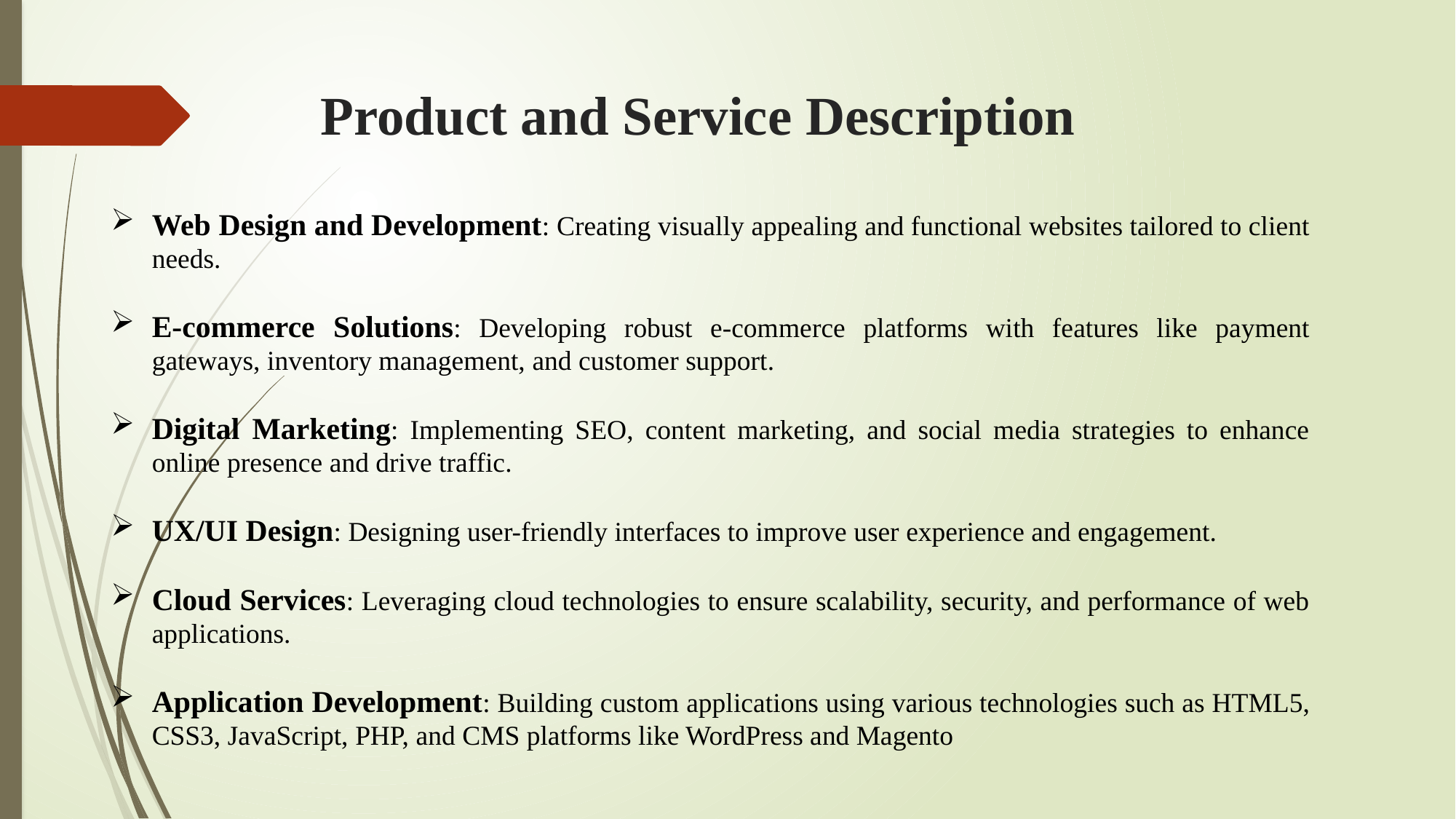

# Product and Service Description
Web Design and Development: Creating visually appealing and functional websites tailored to client needs.

E-commerce Solutions: Developing robust e-commerce platforms with features like payment gateways, inventory management, and customer support.

Digital Marketing: Implementing SEO, content marketing, and social media strategies to enhance online presence and drive traffic.

UX/UI Design: Designing user-friendly interfaces to improve user experience and engagement.

Cloud Services: Leveraging cloud technologies to ensure scalability, security, and performance of web applications.

Application Development: Building custom applications using various technologies such as HTML5, CSS3, JavaScript, PHP, and CMS platforms like WordPress and Magento